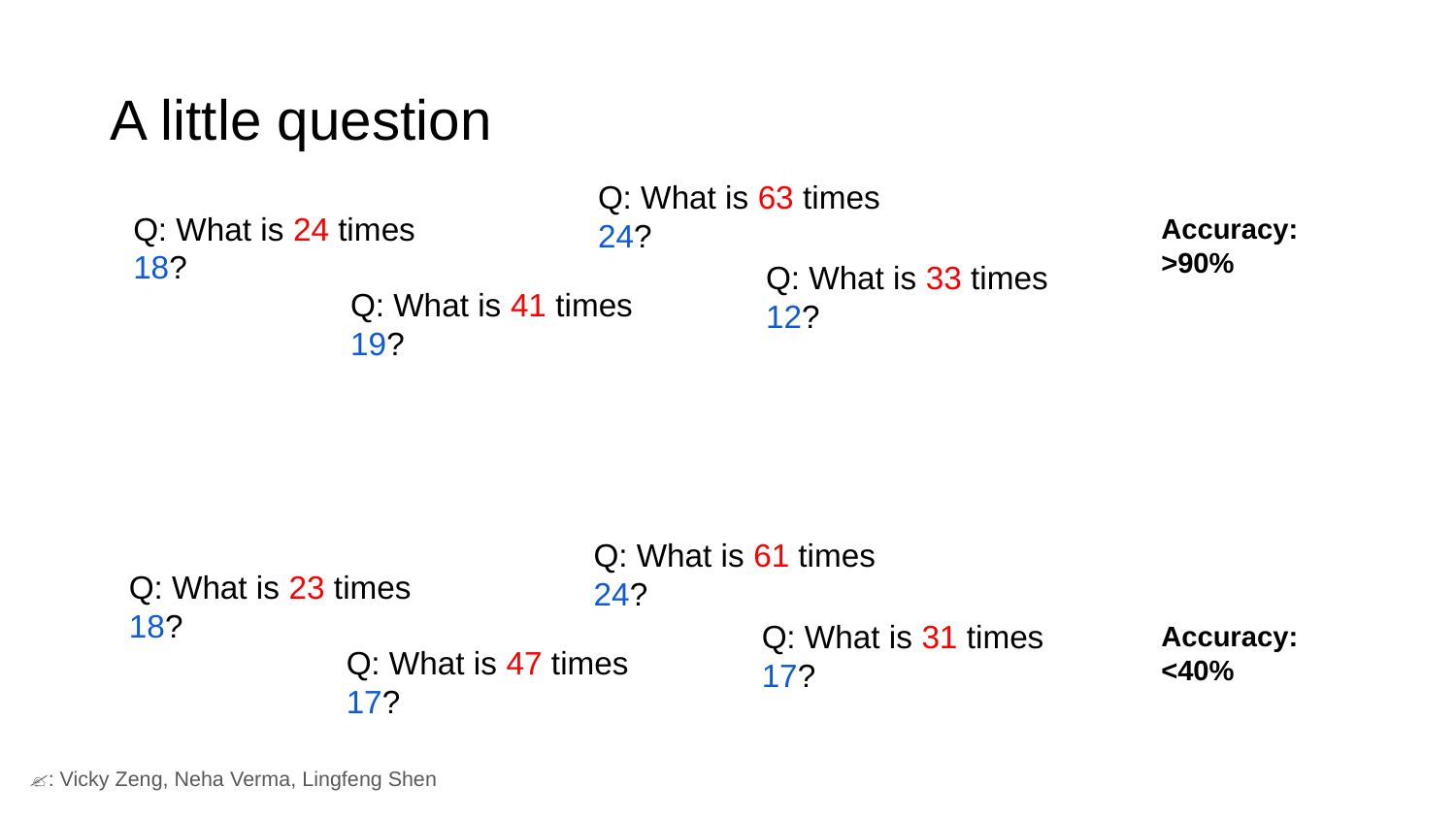

# A little question
Q: What is 63 times 24?
Q: What is 24 times 18?
Accuracy: >90%
Q: What is 33 times 12?
Q: What is 41 times 19?
Q: What is 61 times 24?
Q: What is 23 times 18?
Q: What is 31 times 17?
Accuracy: <40%
Q: What is 47 times 17?
✍️: Vicky Zeng, Neha Verma, Lingfeng Shen